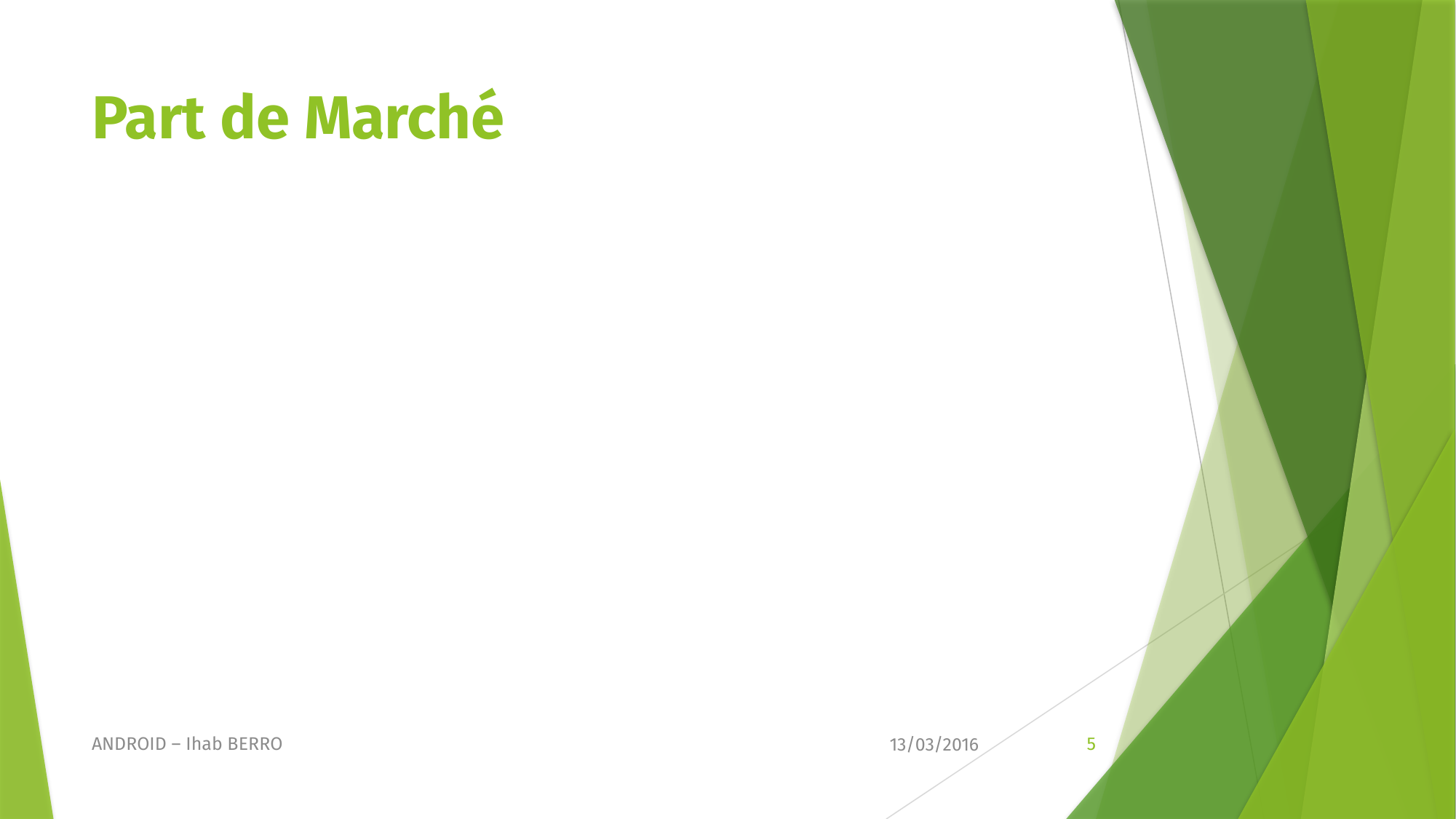

# Part de Marché
ANDROID – Ihab BERRO
13/03/2016
5